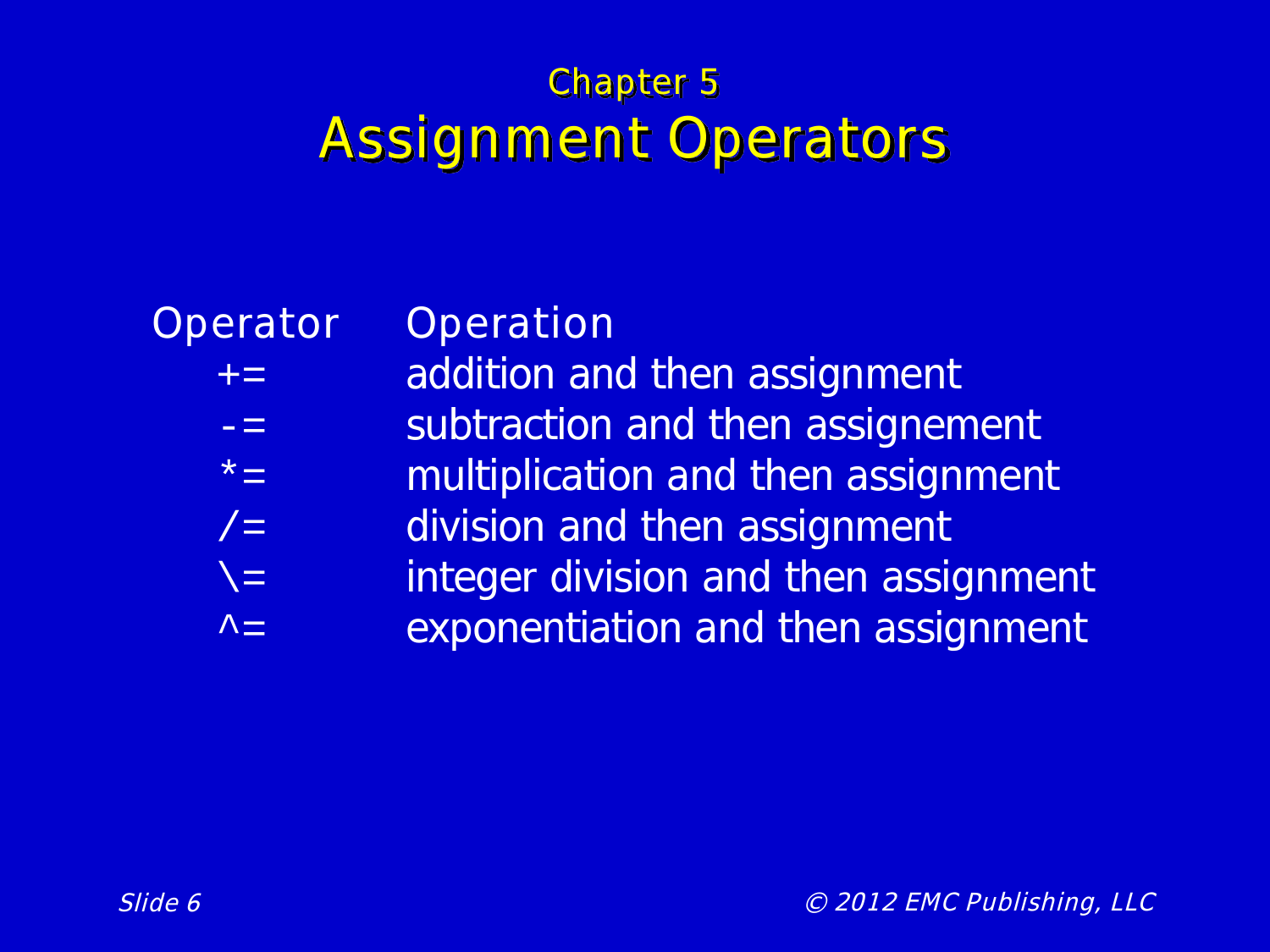

# Chapter 5 Assignment Operators
Operator	Operation
	+=		addition and then assignment
	-=		subtraction and then assignement
	*=		multiplication and then assignment
	/=		division and then assignment
	\=		integer division and then assignment
	^=		exponentiation and then assignment
© 2012 EMC Publishing, LLC
Slide 6